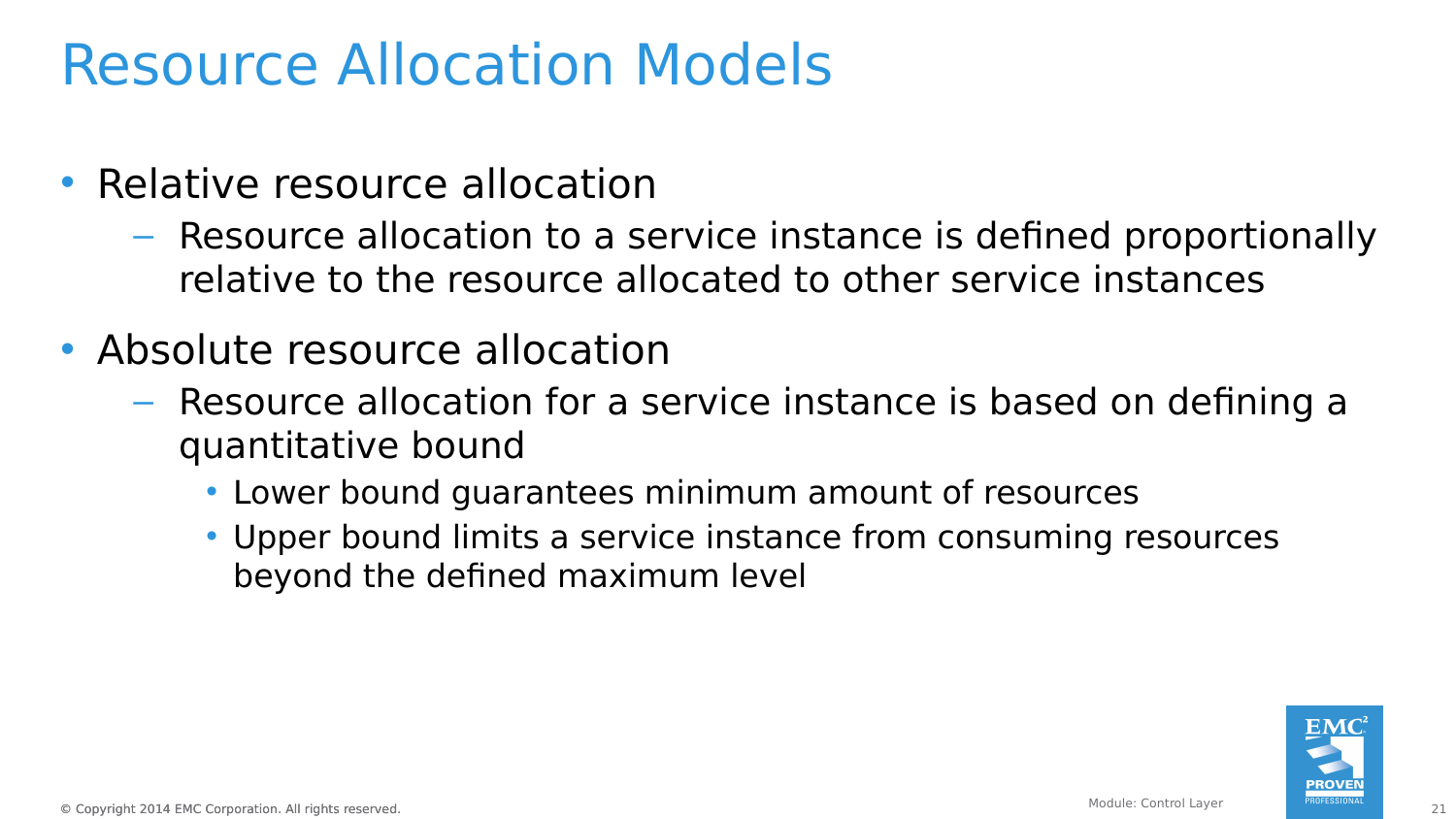

# Resource Allocation Models
Relative resource allocation
Resource allocation to a service instance is defined proportionally relative to the resource allocated to other service instances
Absolute resource allocation
Resource allocation for a service instance is based on defining a quantitative bound
Lower bound guarantees minimum amount of resources
Upper bound limits a service instance from consuming resources beyond the defined maximum level

Module: Control Layer